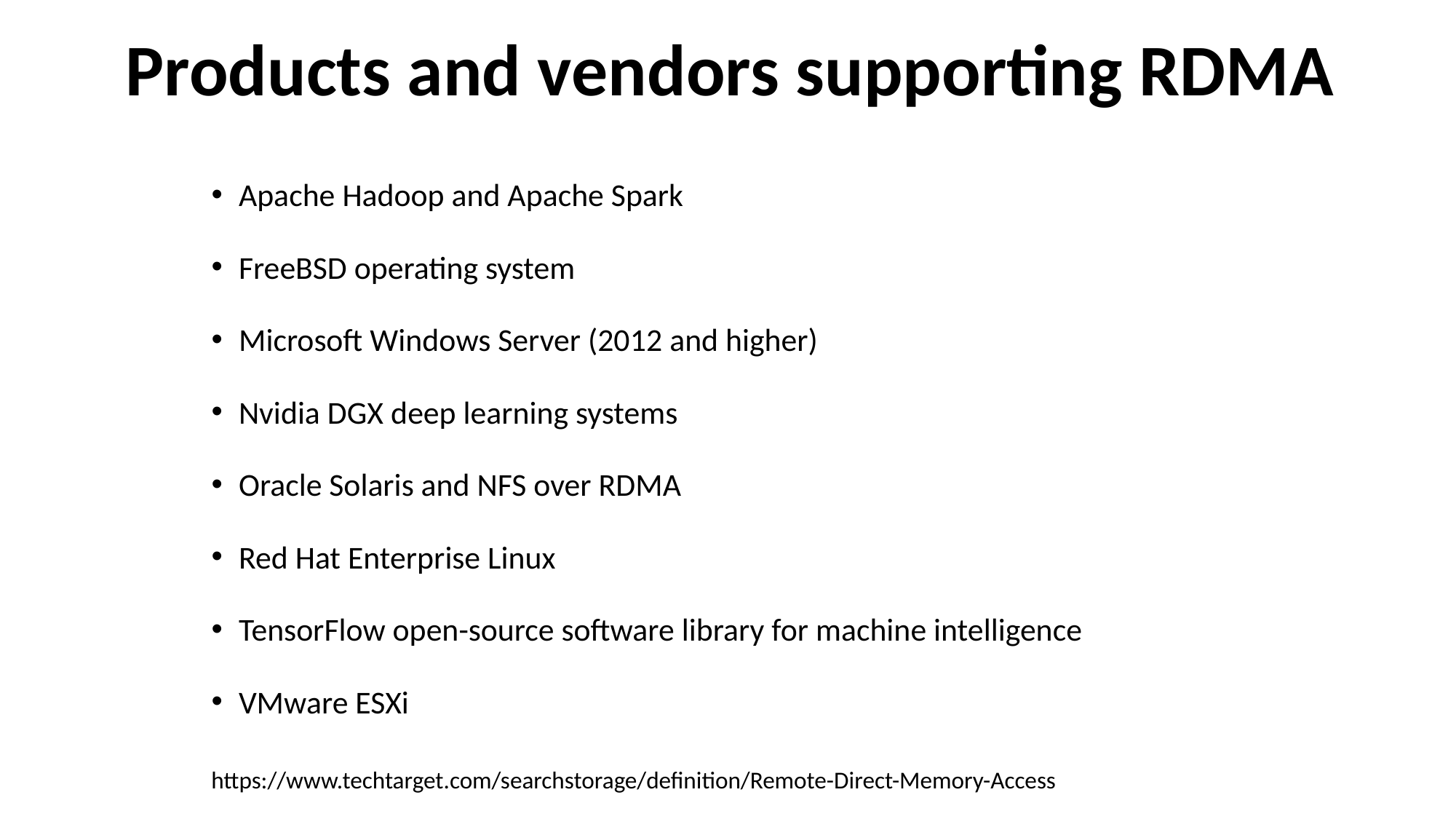

Products and vendors supporting RDMA
Apache Hadoop and Apache Spark
FreeBSD operating system
Microsoft Windows Server (2012 and higher)
Nvidia DGX deep learning systems
Oracle Solaris and NFS over RDMA
Red Hat Enterprise Linux
TensorFlow open-source software library for machine intelligence
VMware ESXi
https://www.techtarget.com/searchstorage/definition/Remote-Direct-Memory-Access